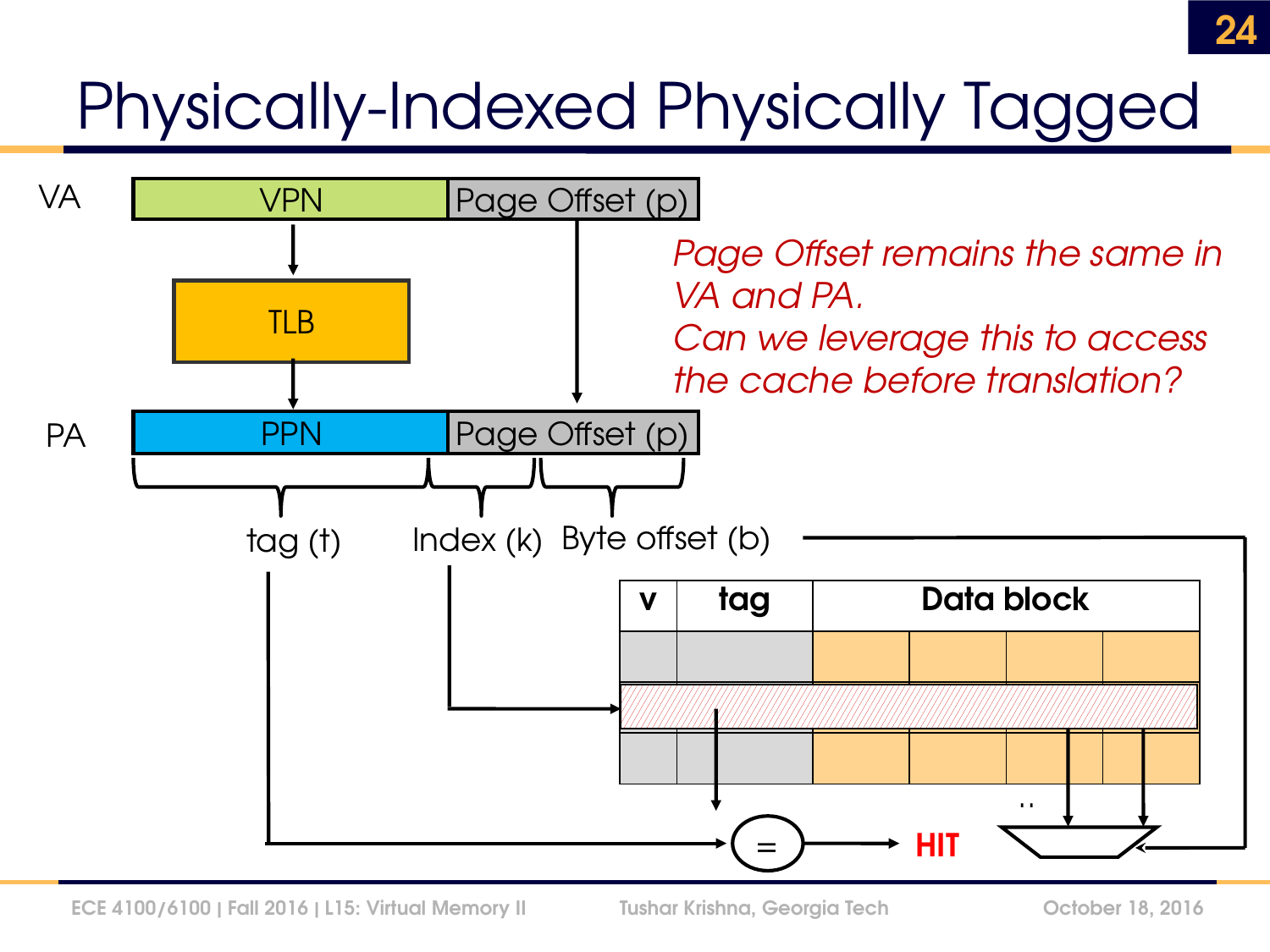

24
# Physically-Indexed Physically Tagged
VA
VPN
Page Offset (p)

Page Offset remains the same in VA and PA.
Can we leverage this to access the cache before translation?
TLB

PA
PPN
Page Offset (p)

Byte offset (b)
Index (k)
tag (t)

|  | v | tag | Data block |  |  |  |
| --- | --- | --- | --- | --- | --- | --- |
|  |  |  |  |  |  |  |
|  |  |  |  |  |  |  |
|  |  |  |  |  |  |  |

..
=
HIT

ECE 4100/6100 | Fall 2016 | L15: Virtual Memory II                 Tushar Krishna, Georgia Tech
October 18, 2016